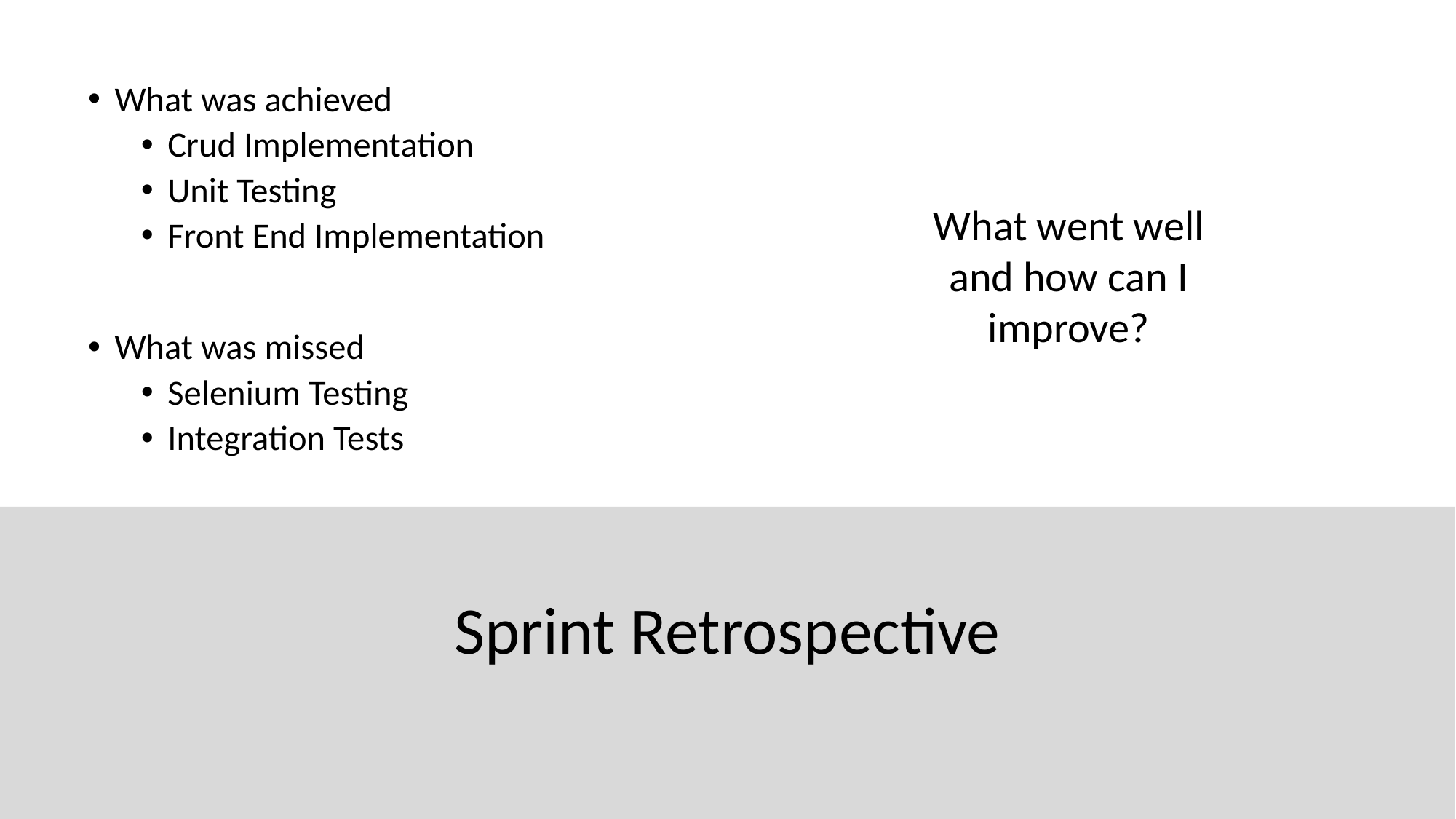

What was achieved
Crud Implementation
Unit Testing
Front End Implementation

What was missed
Selenium Testing
Integration Tests
What went well and how can I improve?

# Sprint Retrospective